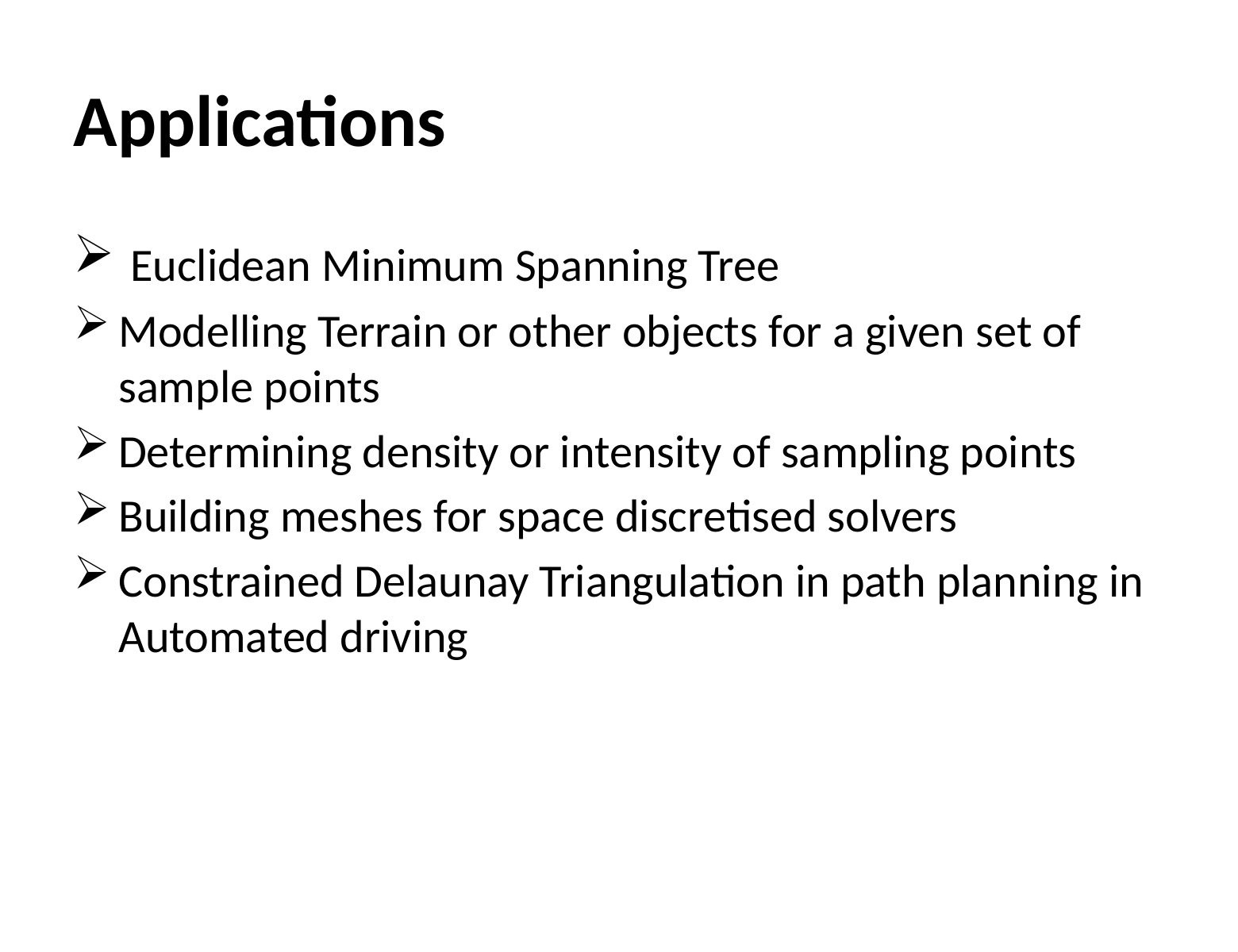

# Applications
 Euclidean Minimum Spanning Tree
Modelling Terrain or other objects for a given set of sample points
Determining density or intensity of sampling points
Building meshes for space discretised solvers
Constrained Delaunay Triangulation in path planning in Automated driving